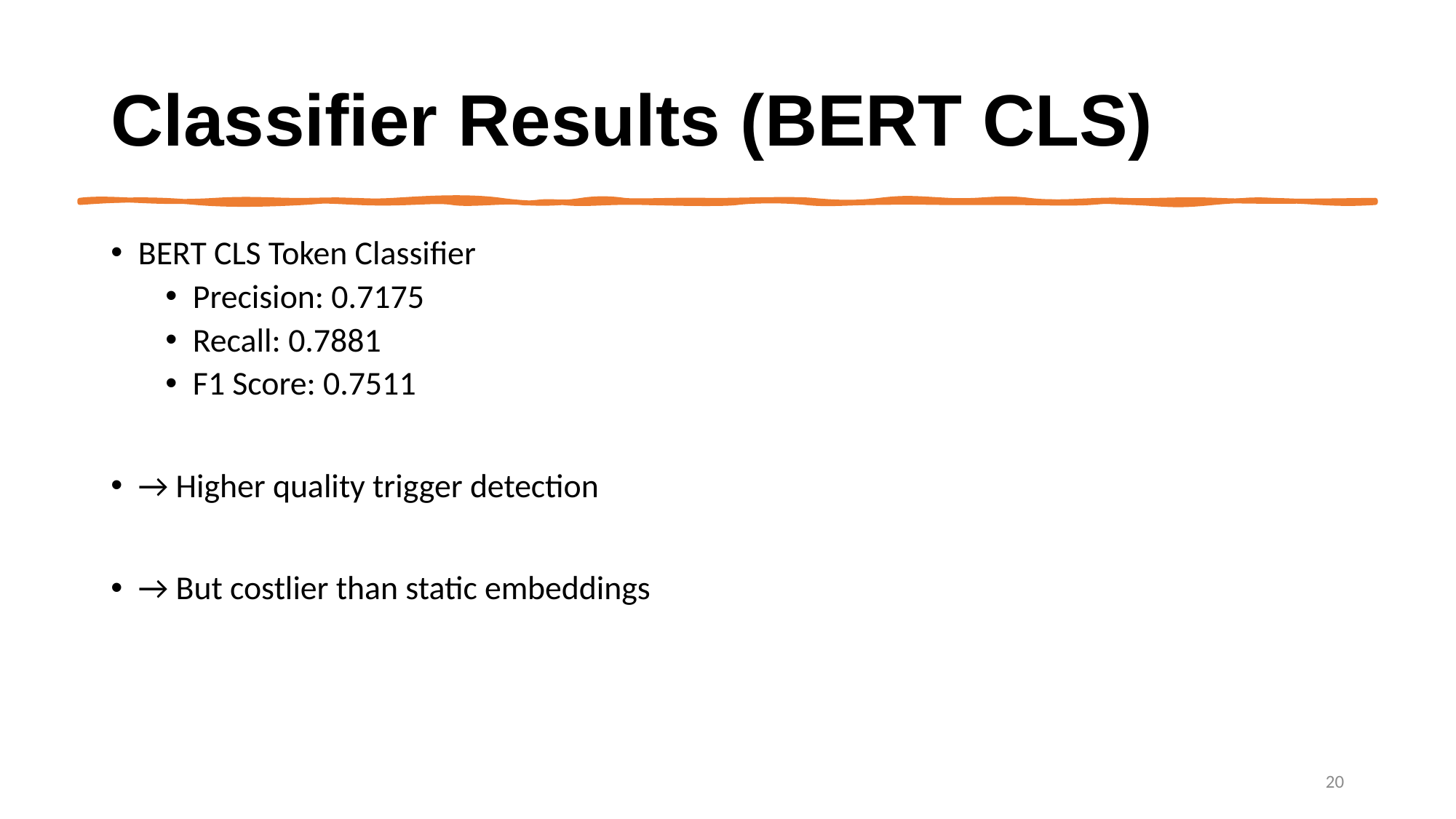

# Classifier Results (BERT CLS)

BERT CLS Token Classifier
Precision: 0.7175
Recall: 0.7881
F1 Score: 0.7511

→ Higher quality trigger detection

→ But costlier than static embeddings
20